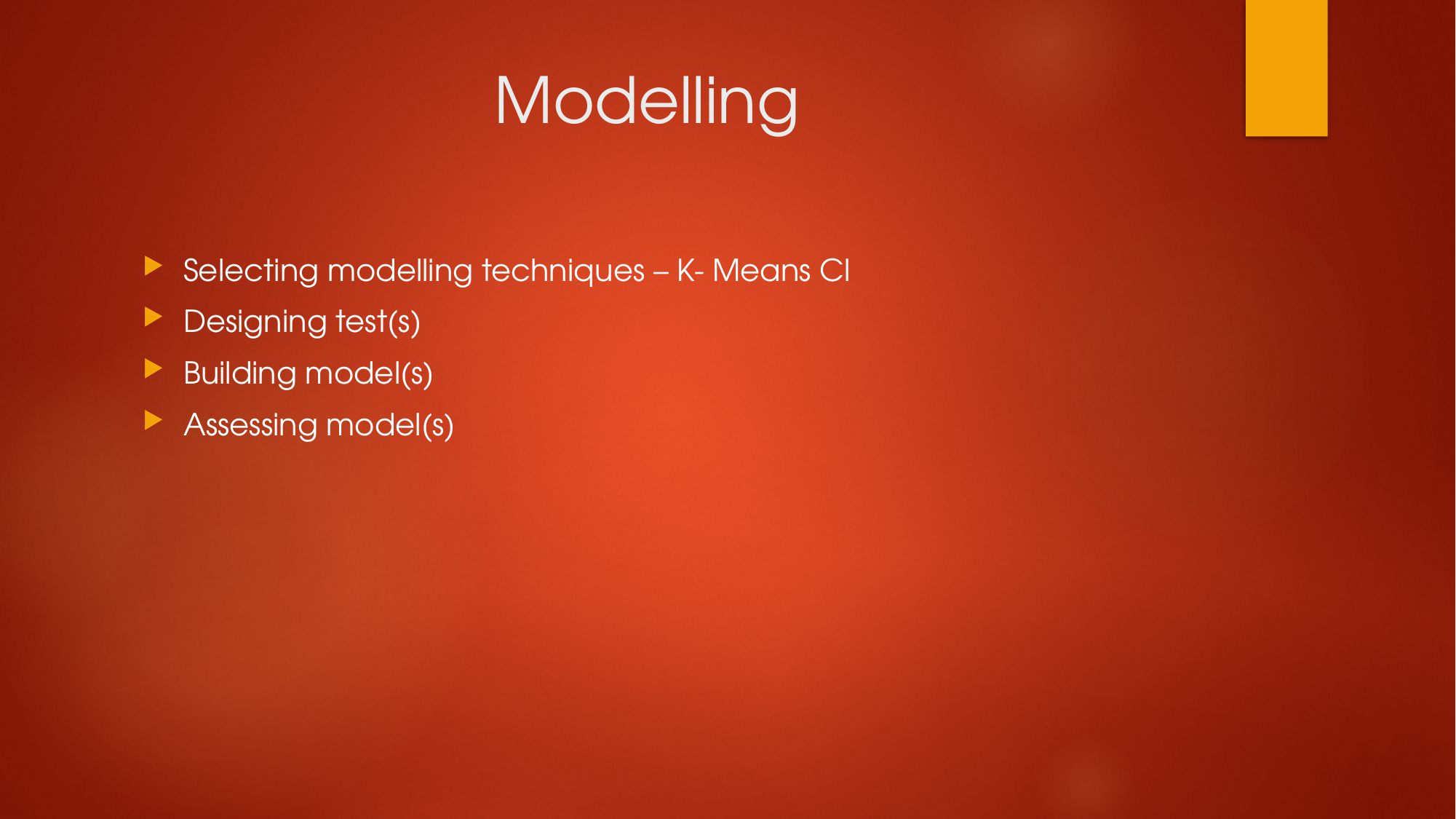

# Modelling
Selecting modelling techniques – K- Means Cl
Designing test(s)
Building model(s)
Assessing model(s)